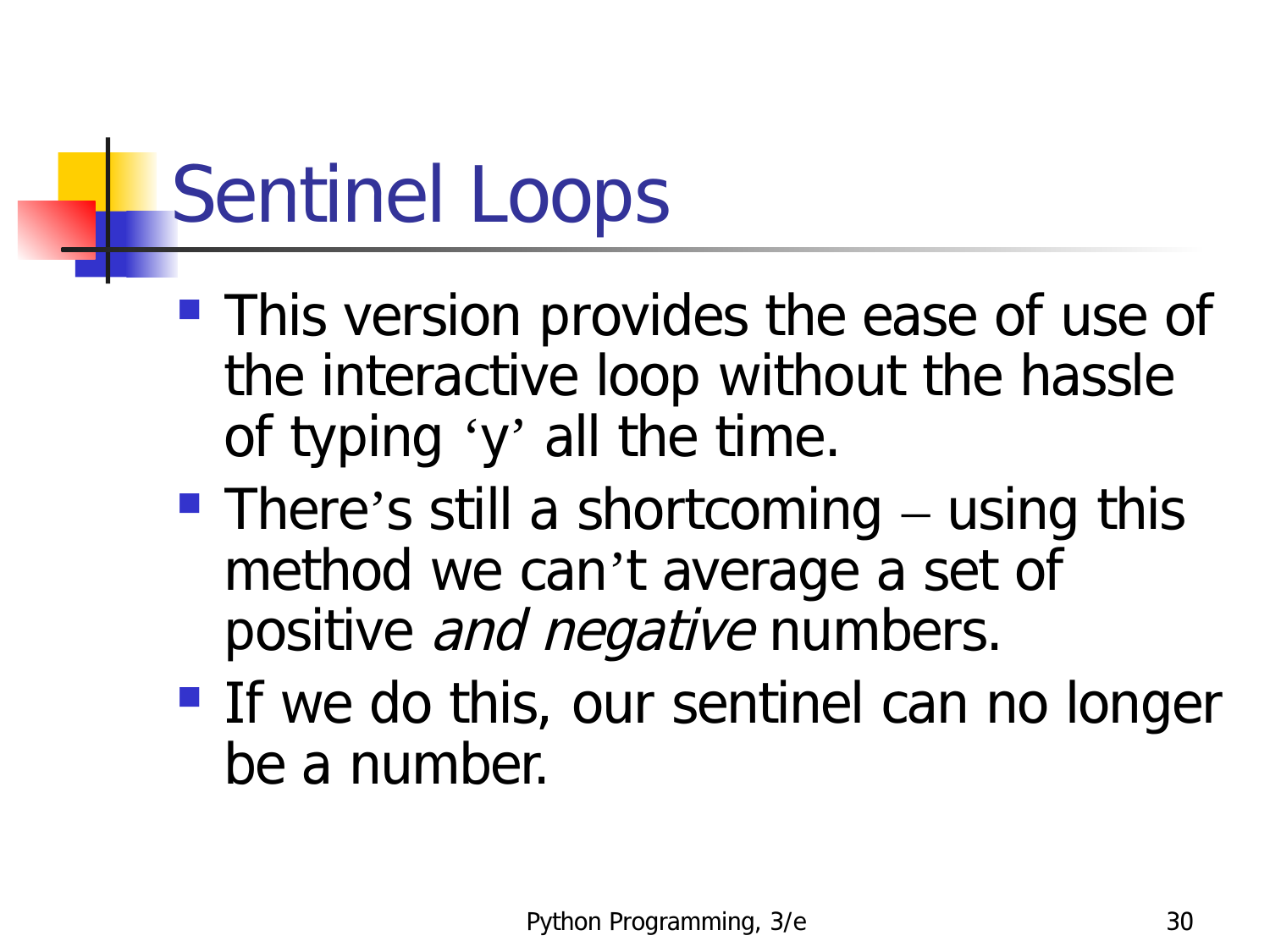

# Sentinel Loops
This version provides the ease of use of the interactive loop without the hassle of typing ‘y’ all the time.
There’s still a shortcoming – using this method we can’t average a set of positive and negative numbers.
If we do this, our sentinel can no longer be a number.
Python Programming, 3/e
30